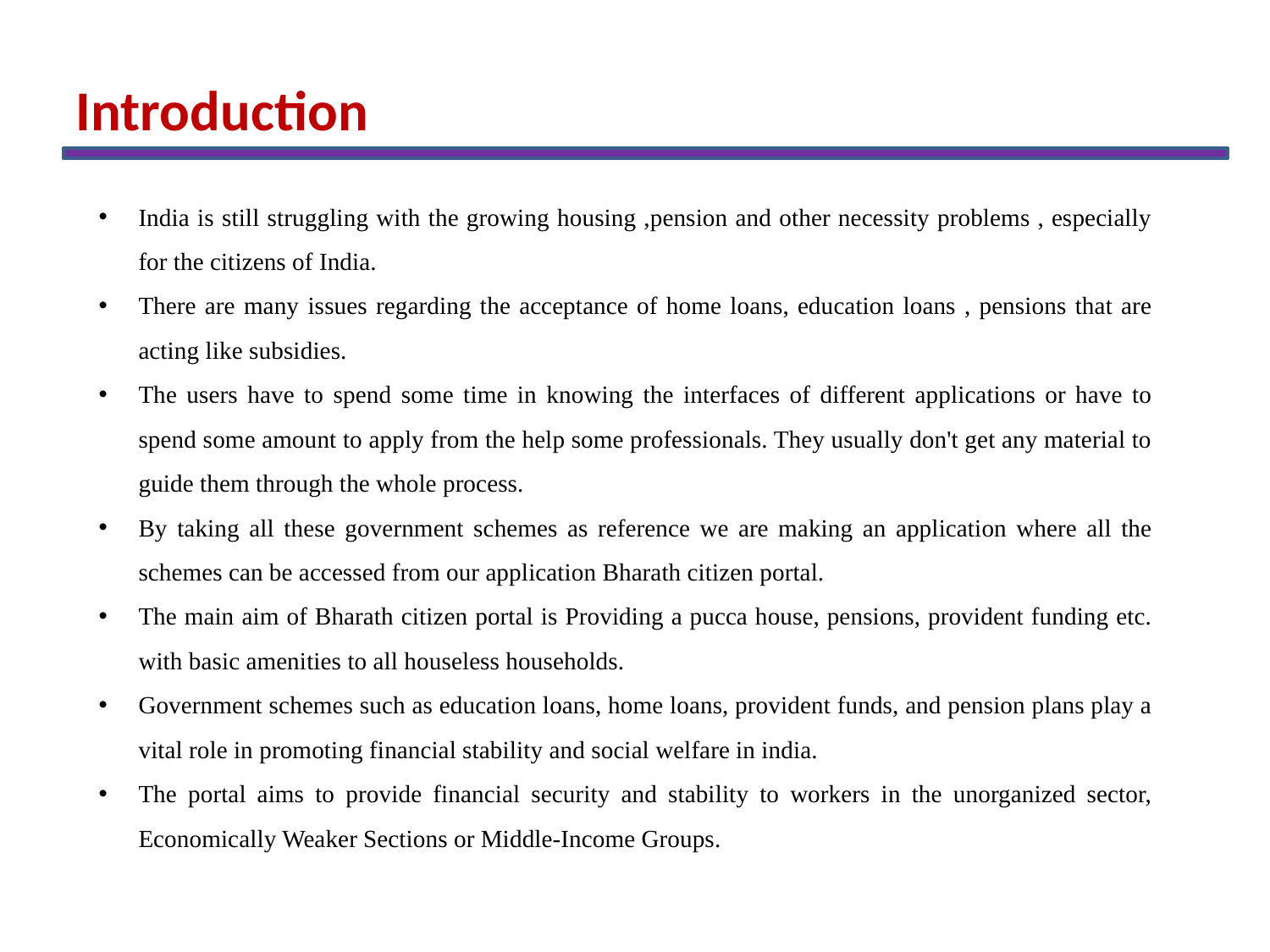

Introduction

India is still struggling with the growing housing ,pension and other necessity problems , especially for the citizens of India.
There are many issues regarding the acceptance of home loans, education loans , pensions that are acting like subsidies.
The users have to spend some time in knowing the interfaces of different applications or have to spend some amount to apply from the help some professionals. They usually don't get any material to guide them through the whole process.
By taking all these government schemes as reference we are making an application where all the schemes can be accessed from our application Bharath citizen portal.
The main aim of Bharath citizen portal is Providing a pucca house, pensions, provident funding etc. with basic amenities to all houseless households.
Government schemes such as education loans, home loans, provident funds, and pension plans play a vital role in promoting financial stability and social welfare in india.
The portal aims to provide financial security and stability to workers in the unorganized sector, Economically Weaker Sections or Middle-Income Groups.